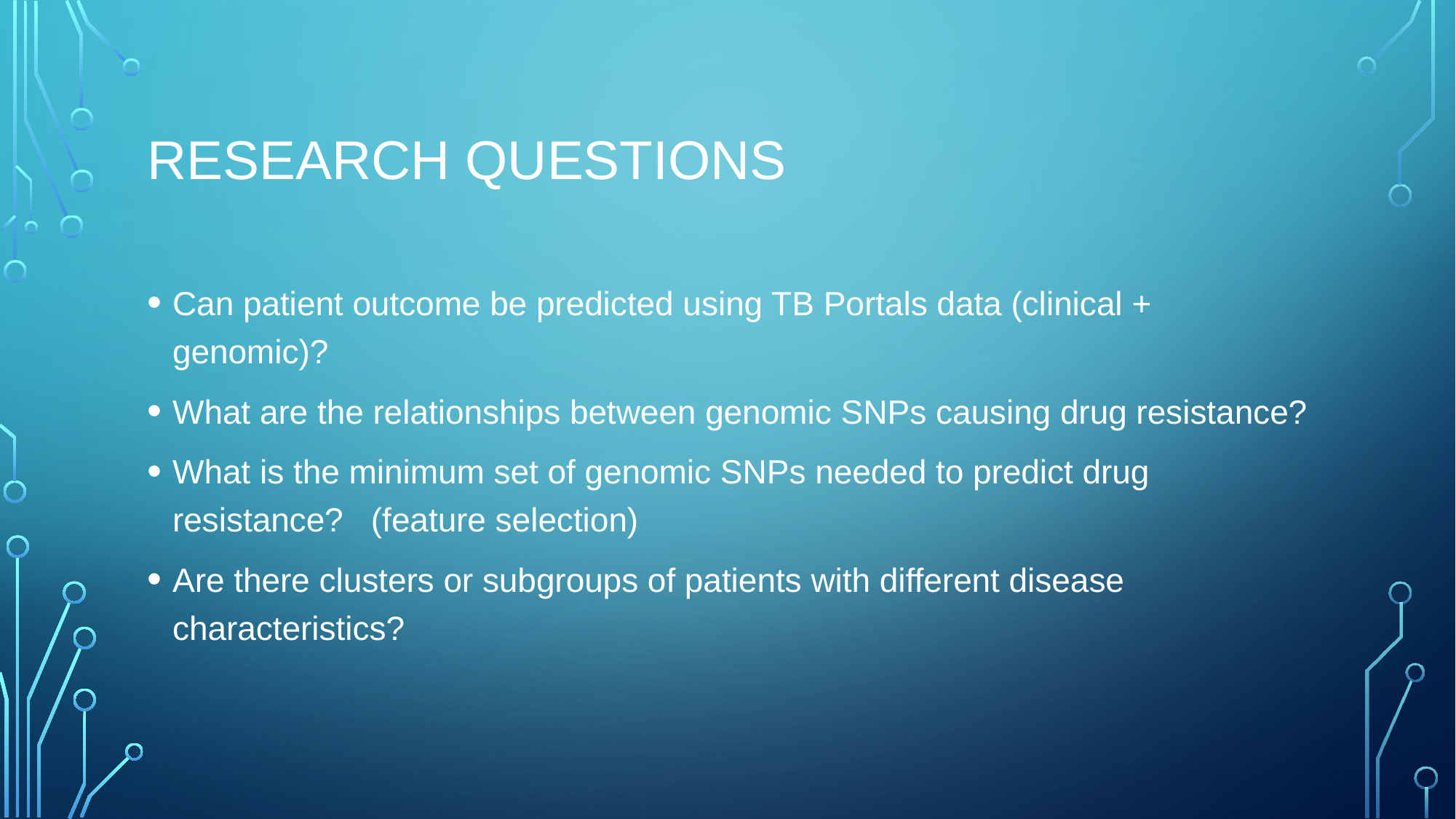

# Research QUESTIONS
Can patient outcome be predicted using TB Portals data (clinical + genomic)?
What are the relationships between genomic SNPs causing drug resistance?
What is the minimum set of genomic SNPs needed to predict drug resistance?   (feature selection)
Are there clusters or subgroups of patients with different disease characteristics?